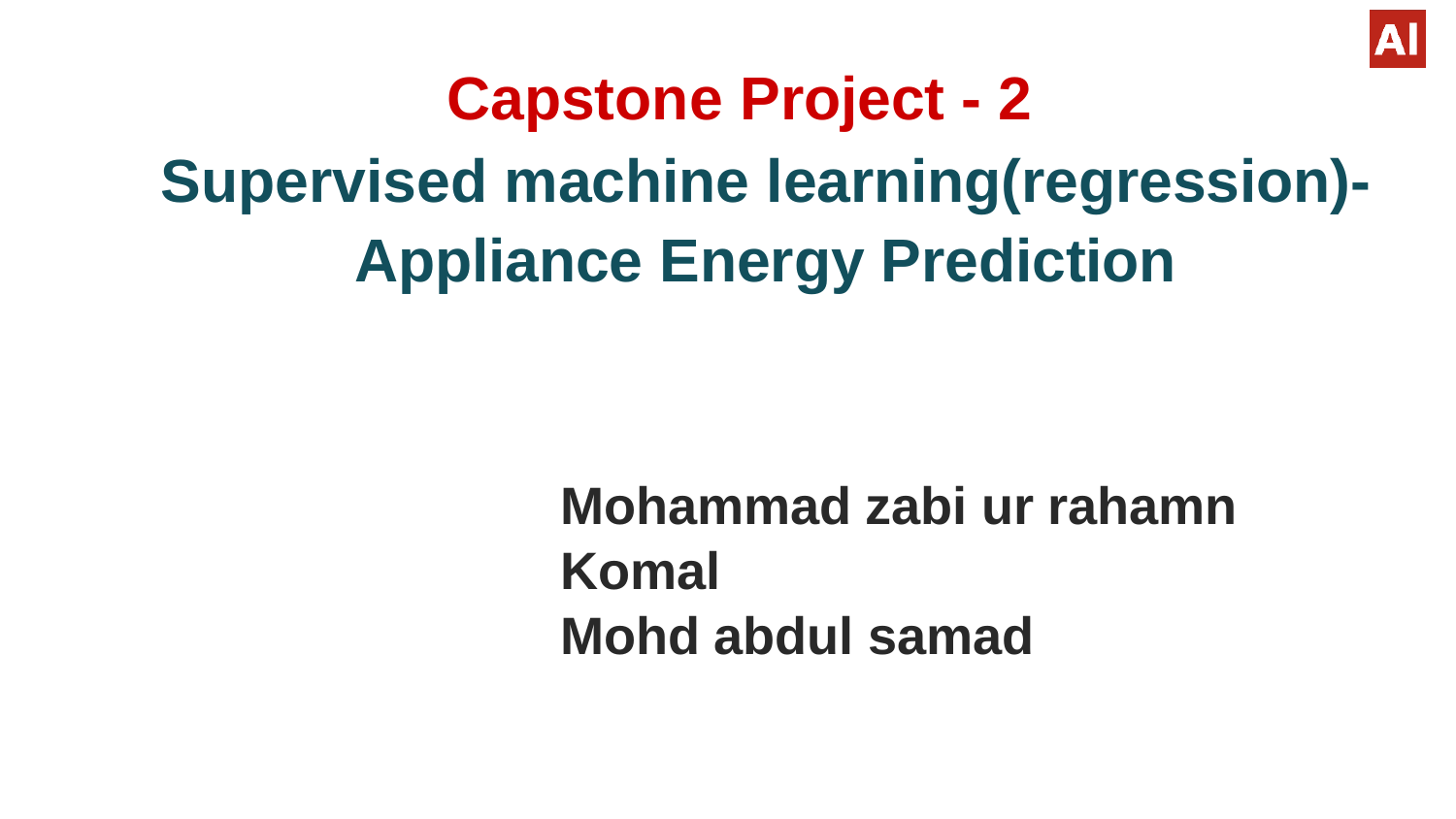

# Capstone Project - 2
Supervised machine learning(regression)-
Appliance Energy Prediction
Mohammad zabi ur rahamn
Komal
Mohd abdul samad